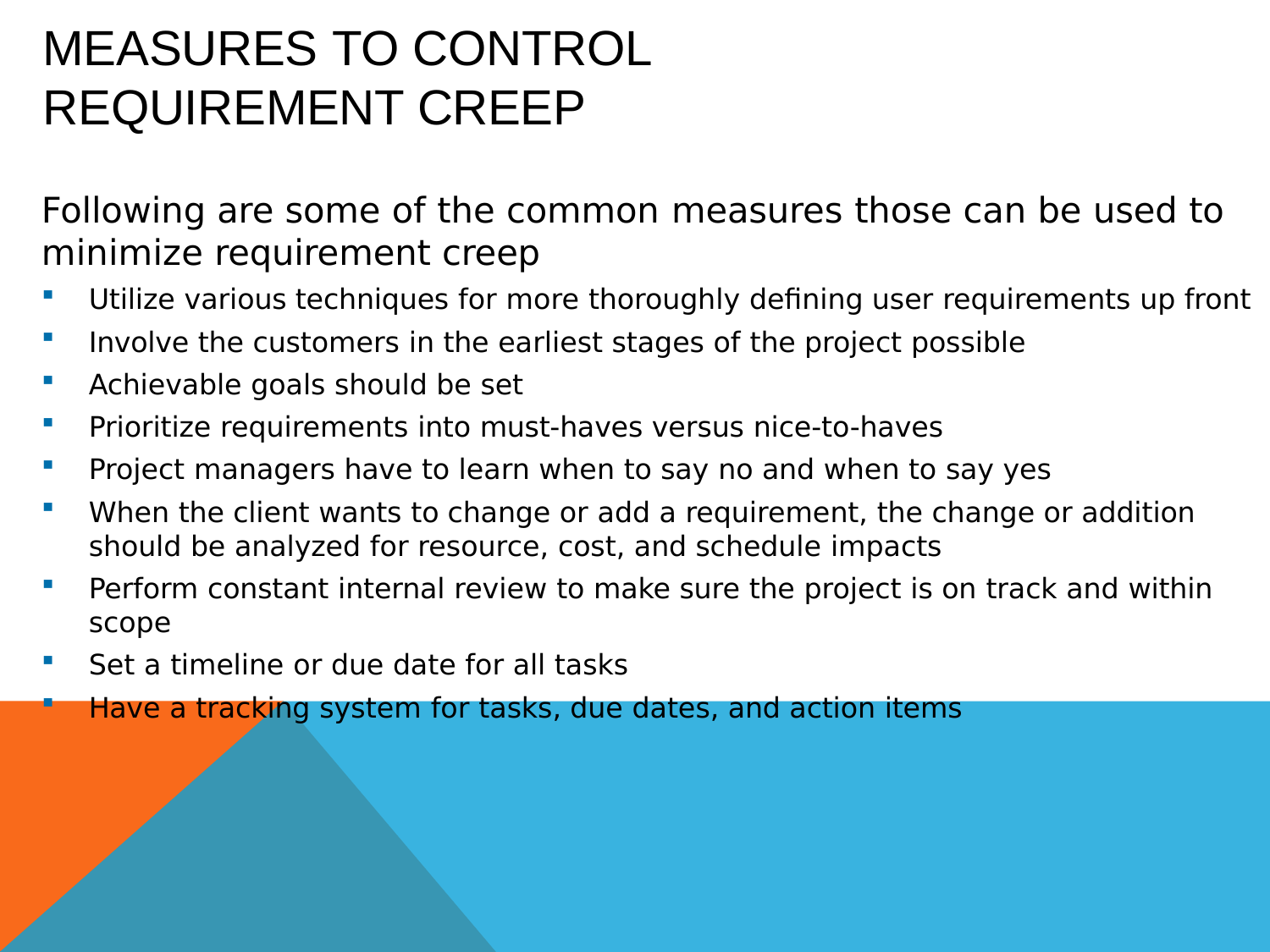

# Measures to control Requirement Creep
Following are some of the common measures those can be used to
minimize requirement creep
Utilize various techniques for more thoroughly defining user requirements up front
Involve the customers in the earliest stages of the project possible
Achievable goals should be set
Prioritize requirements into must-haves versus nice-to-haves
Project managers have to learn when to say no and when to say yes
When the client wants to change or add a requirement, the change or addition
should be analyzed for resource, cost, and schedule impacts
Perform constant internal review to make sure the project is on track and within
scope
Set a timeline or due date for all tasks
Have a tracking system for tasks, due dates, and action items